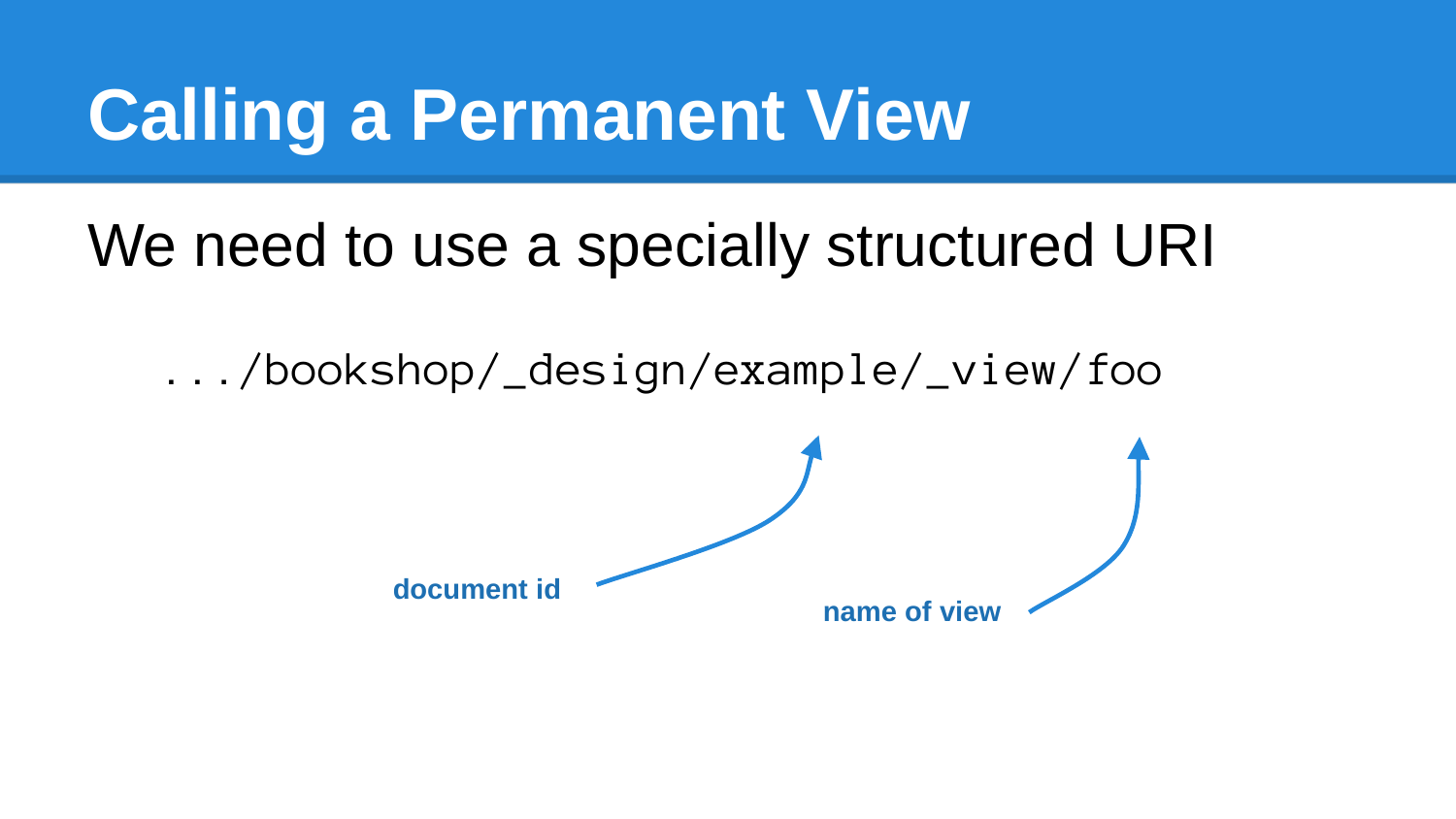

# Calling a Permanent View
We need to use a specially structured URI

.../bookshop/_design/example/_view/foo

document id
name of view